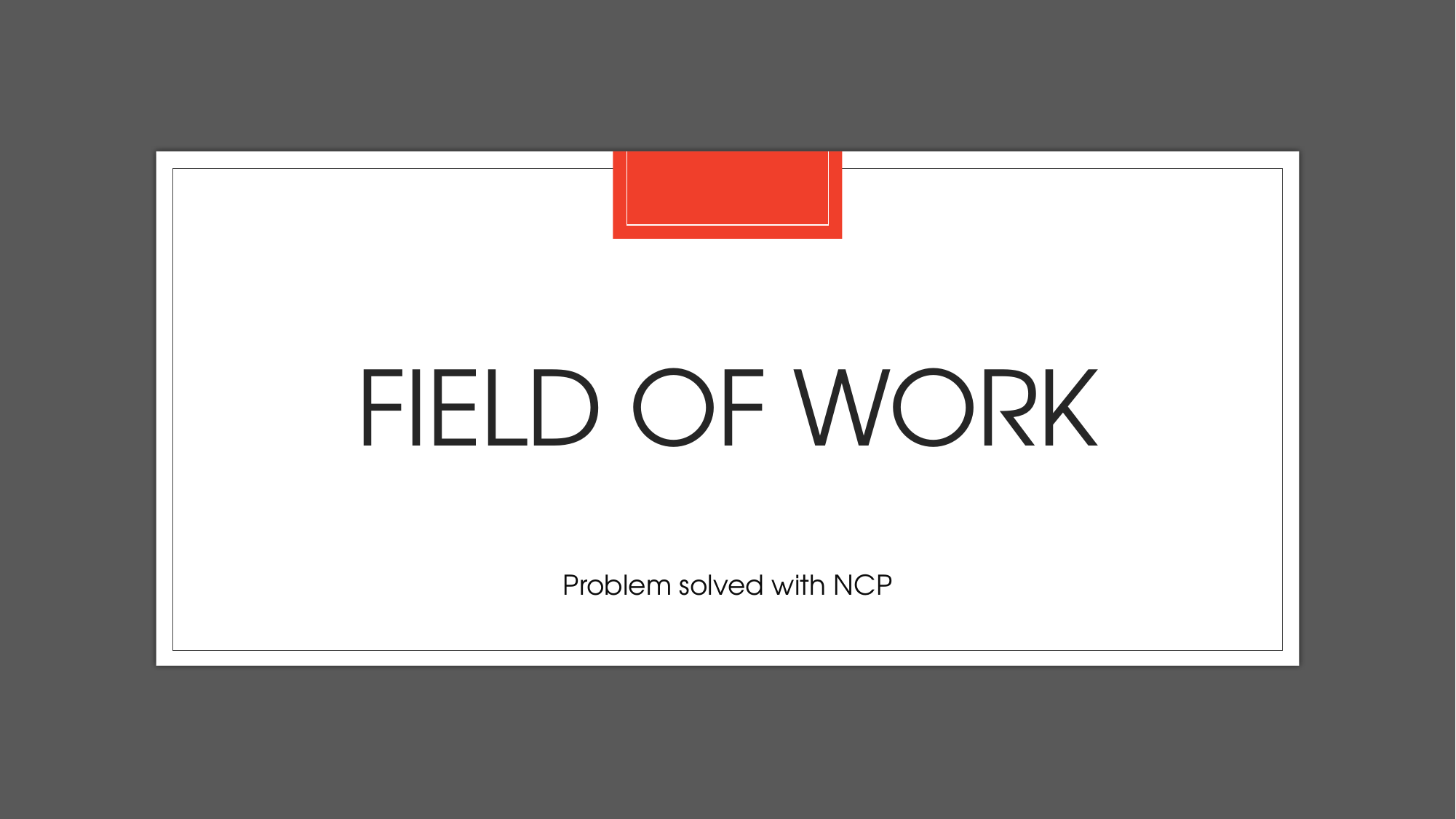

# FIELD OF WORK
Problem solved with NCP